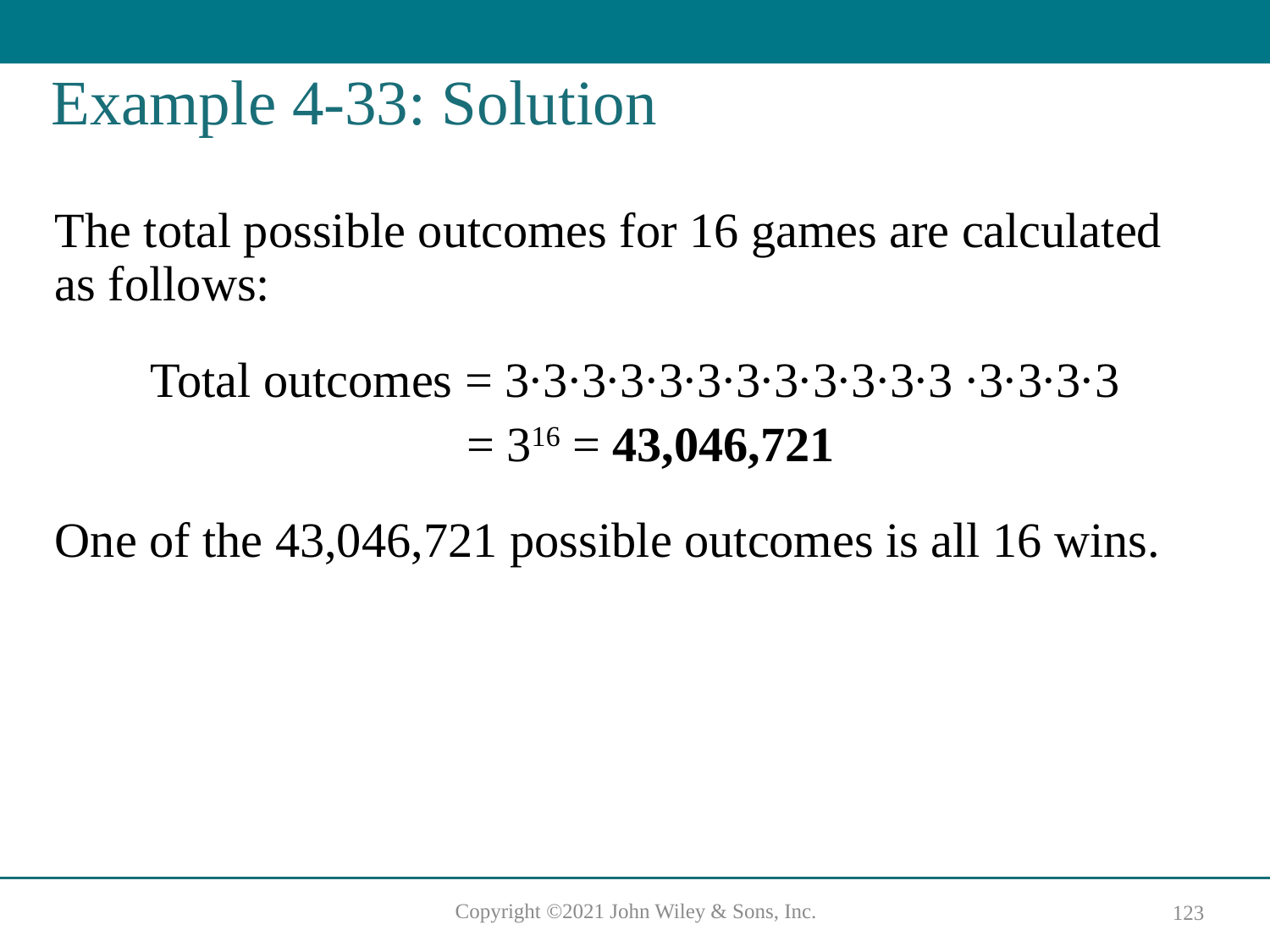

# Example 4-33: Solution
The total possible outcomes for 16 games are calculated as follows:
Total outcomes = 3·3·3·3·3·3·3·3·3·3·3·3 ·3·3·3·3
= 316 = 43,046,721
One of the 43,046,721 possible outcomes is all 16 wins.